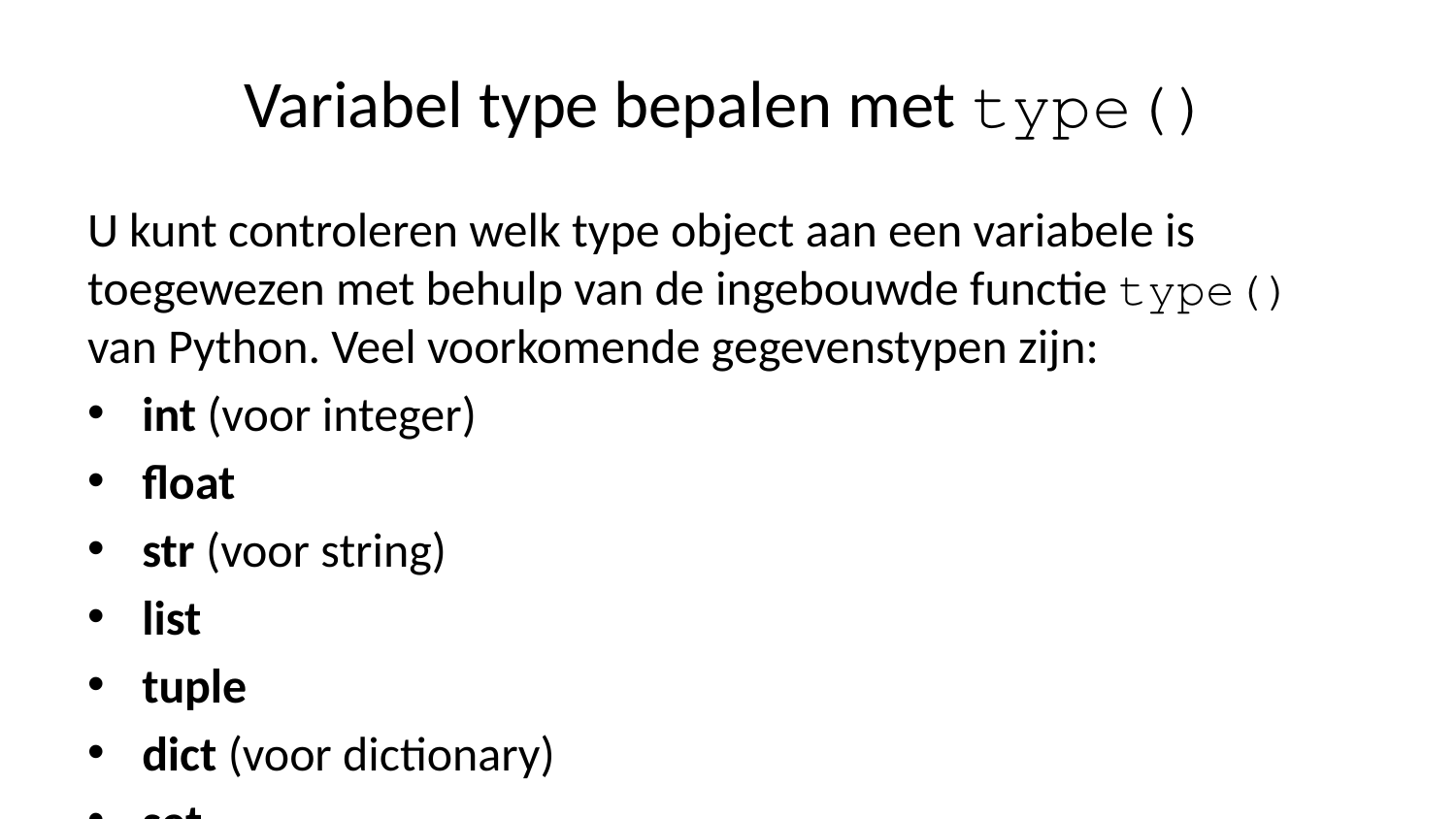

# Variabel type bepalen met type()
U kunt controleren welk type object aan een variabele is toegewezen met behulp van de ingebouwde functie type() van Python. Veel voorkomende gegevenstypen zijn:
int (voor integer)
float
str (voor string)
list
tuple
dict (voor dictionary)
set
bool (voor Boolean True/False)
type(a)
int
a = (1,2)
type(a)
tuple